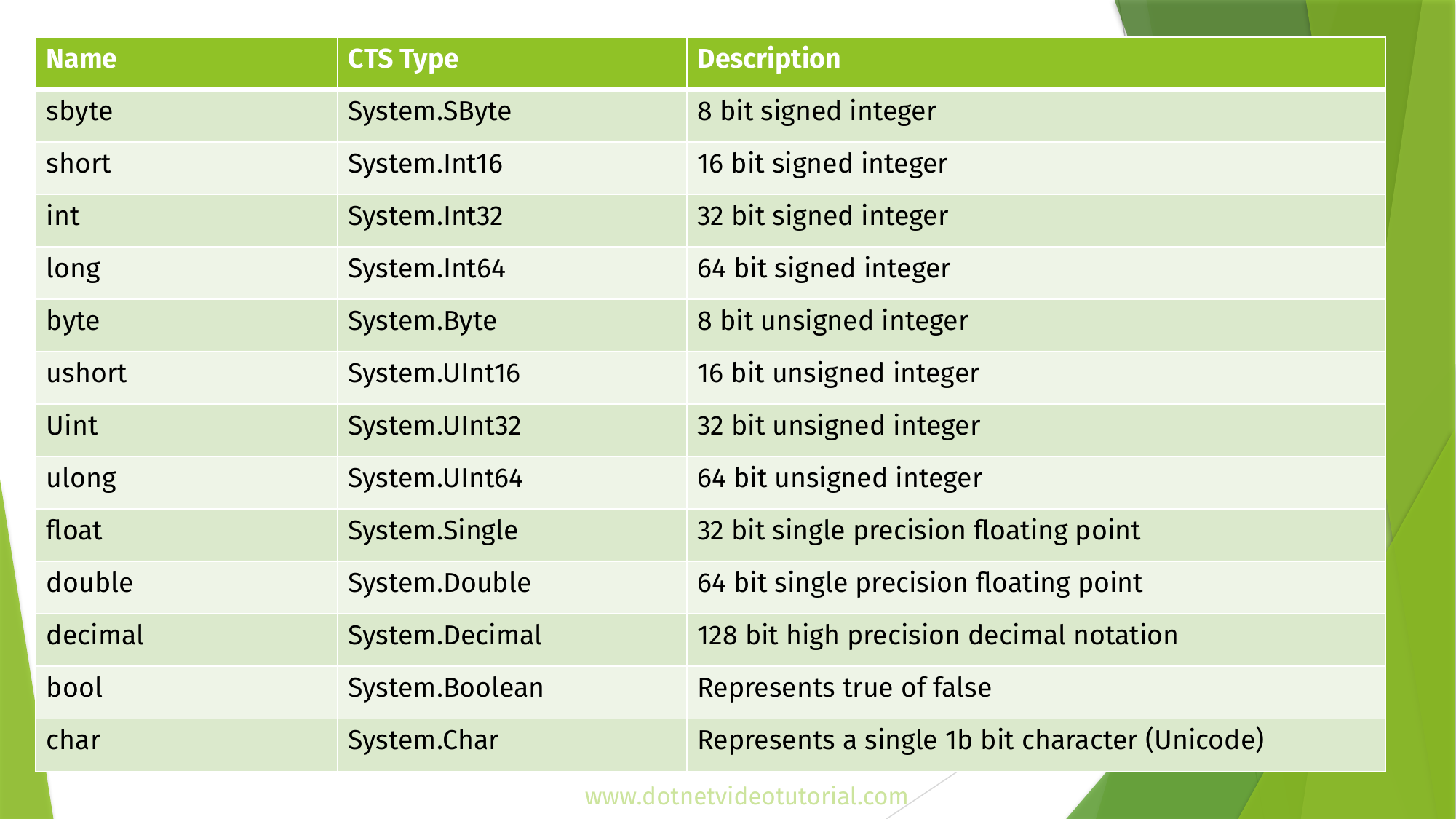

| Name | CTS Type | Description |
| --- | --- | --- |
| sbyte | System.SByte | 8 bit signed integer |
| short | System.Int16 | 16 bit signed integer |
| int | System.Int32 | 32 bit signed integer |
| long | System.Int64 | 64 bit signed integer |
| byte | System.Byte | 8 bit unsigned integer |
| ushort | System.UInt16 | 16 bit unsigned integer |
| Uint | System.UInt32 | 32 bit unsigned integer |
| ulong | System.UInt64 | 64 bit unsigned integer |
| float | System.Single | 32 bit single precision floating point |
| double | System.Double | 64 bit single precision floating point |
| decimal | System.Decimal | 128 bit high precision decimal notation |
| bool | System.Boolean | Represents true of false |
| char | System.Char | Represents a single 1b bit character (Unicode) |
www.dotnetvideotutorial.com